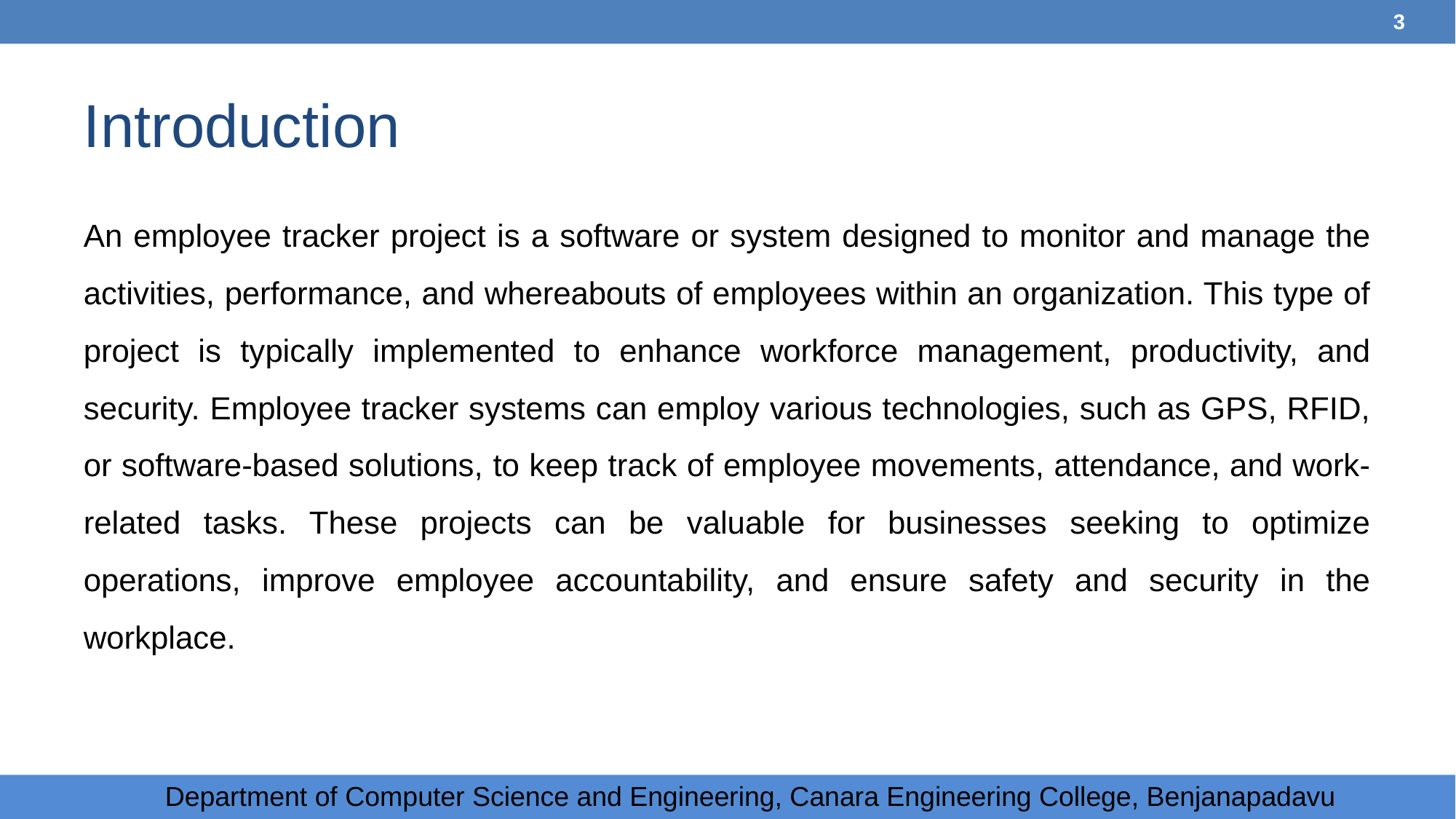

3
# Introduction
An employee tracker project is a software or system designed to monitor and manage the activities, performance, and whereabouts of employees within an organization. This type of project is typically implemented to enhance workforce management, productivity, and security. Employee tracker systems can employ various technologies, such as GPS, RFID, or software-based solutions, to keep track of employee movements, attendance, and work-related tasks. These projects can be valuable for businesses seeking to optimize operations, improve employee accountability, and ensure safety and security in the workplace.